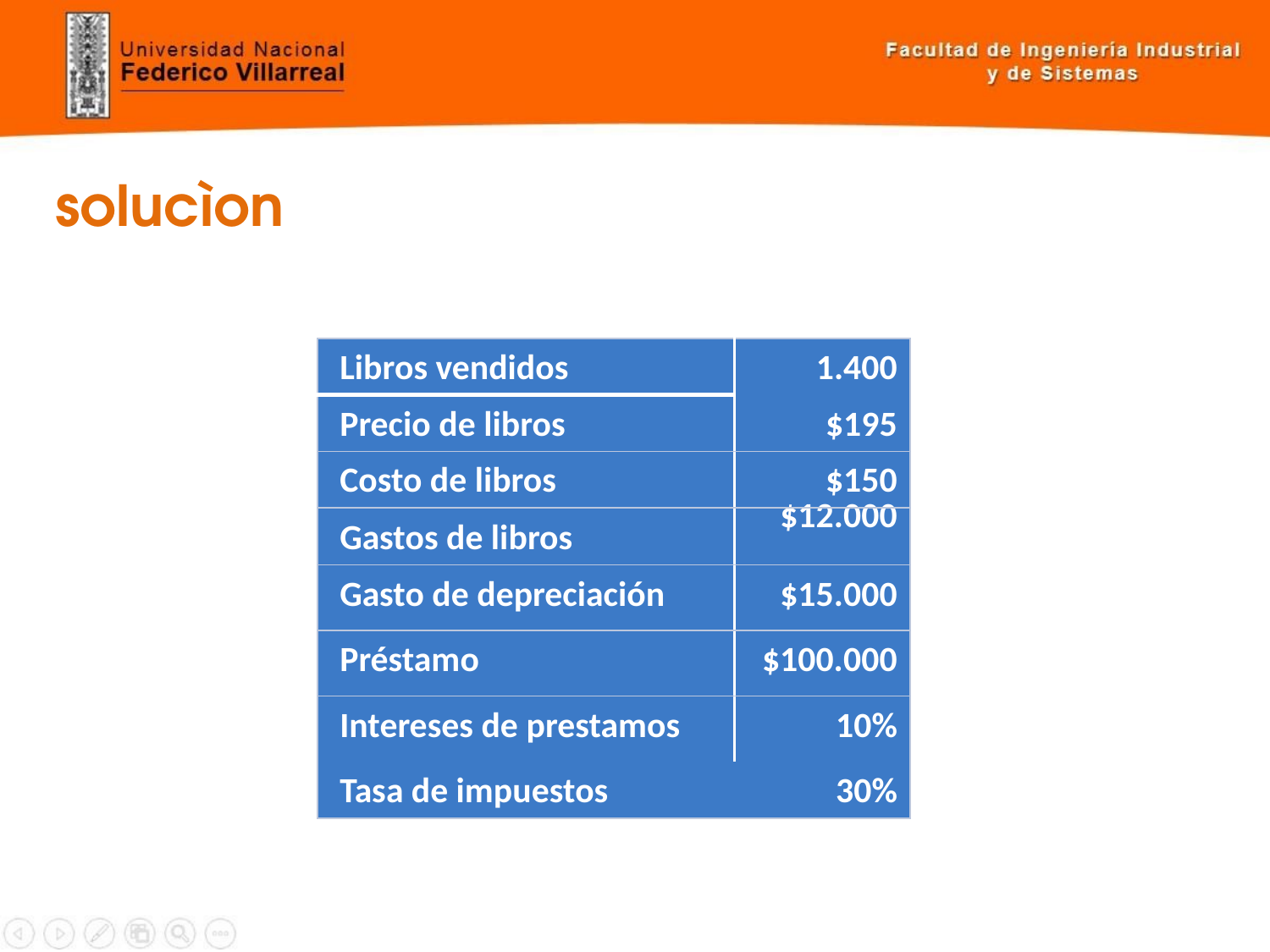

solucìon
| Libros vendidos | 1.400 |
| --- | --- |
| Precio de libros | $195 |
| Costo de libros | $150 |
| Gastos de libros | $12.000 |
| Gasto de depreciación | $15.000 |
| Préstamo | $100.000 |
| Intereses de prestamos | 10% |
| Tasa de impuestos | 30% |